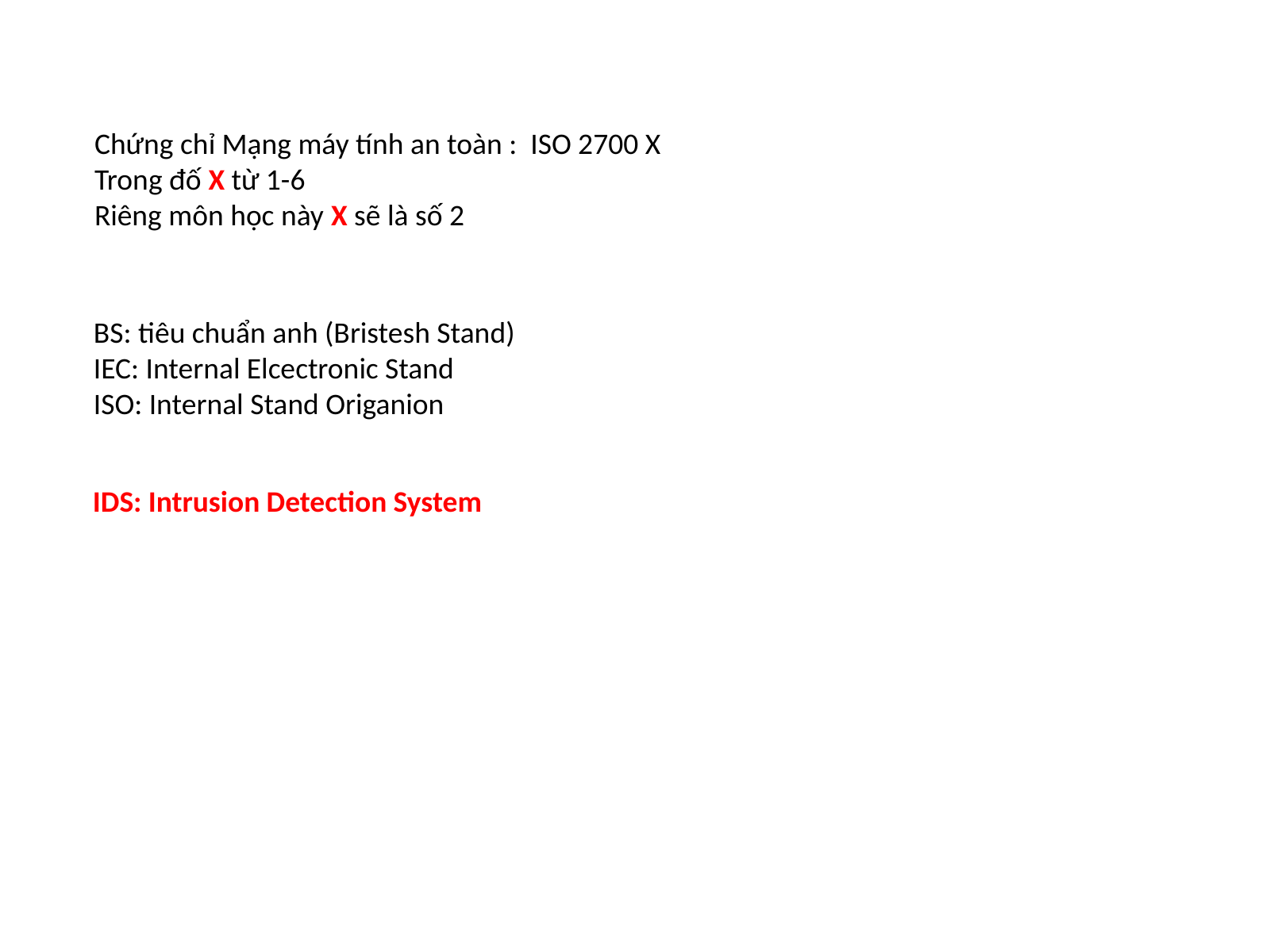

Chứng chỉ Mạng máy tính an toàn :  ISO 2700 X
Trong đố X từ 1-6
Riêng môn học này X sẽ là số 2

BS: tiêu chuẩn anh (Bristesh Stand)
IEC: Internal Elcectronic Stand
ISO: Internal Stand Origanion
IDS: Intrusion Detection System